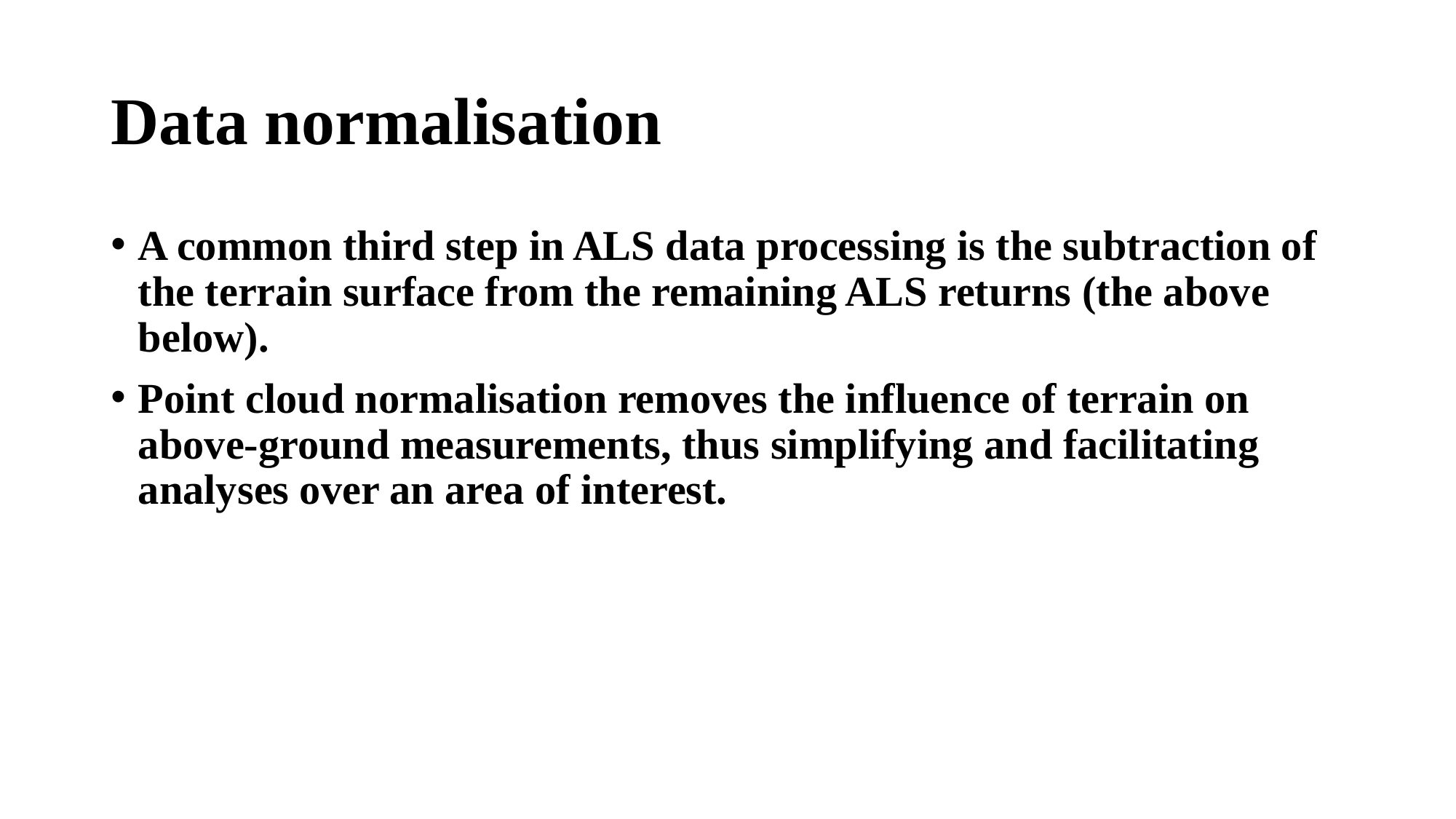

# Data normalisation
A common third step in ALS data processing is the subtraction of the terrain surface from the remaining ALS returns (the above below).
Point cloud normalisation removes the influence of terrain on above-ground measurements, thus simplifying and facilitating analyses over an area of interest.